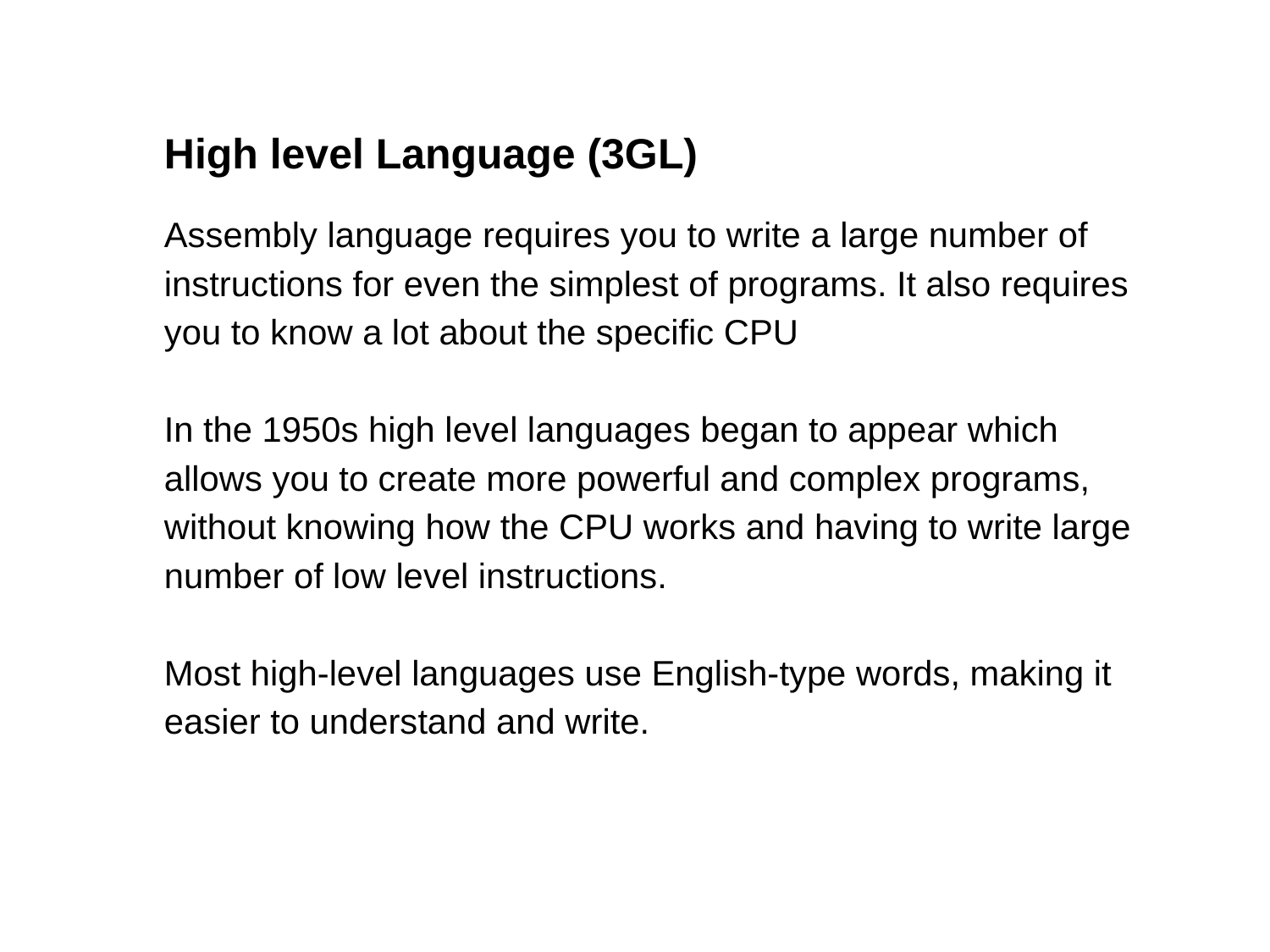

High level Language (3GL)

Assembly language requires you to write a large number of instructions for even the simplest of programs. It also requires you to know a lot about the specific CPU

In the 1950s high level languages began to appear which allows you to create more powerful and complex programs, without knowing how the CPU works and having to write large number of low level instructions.

Most high-level languages use English-type words, making it easier to understand and write.